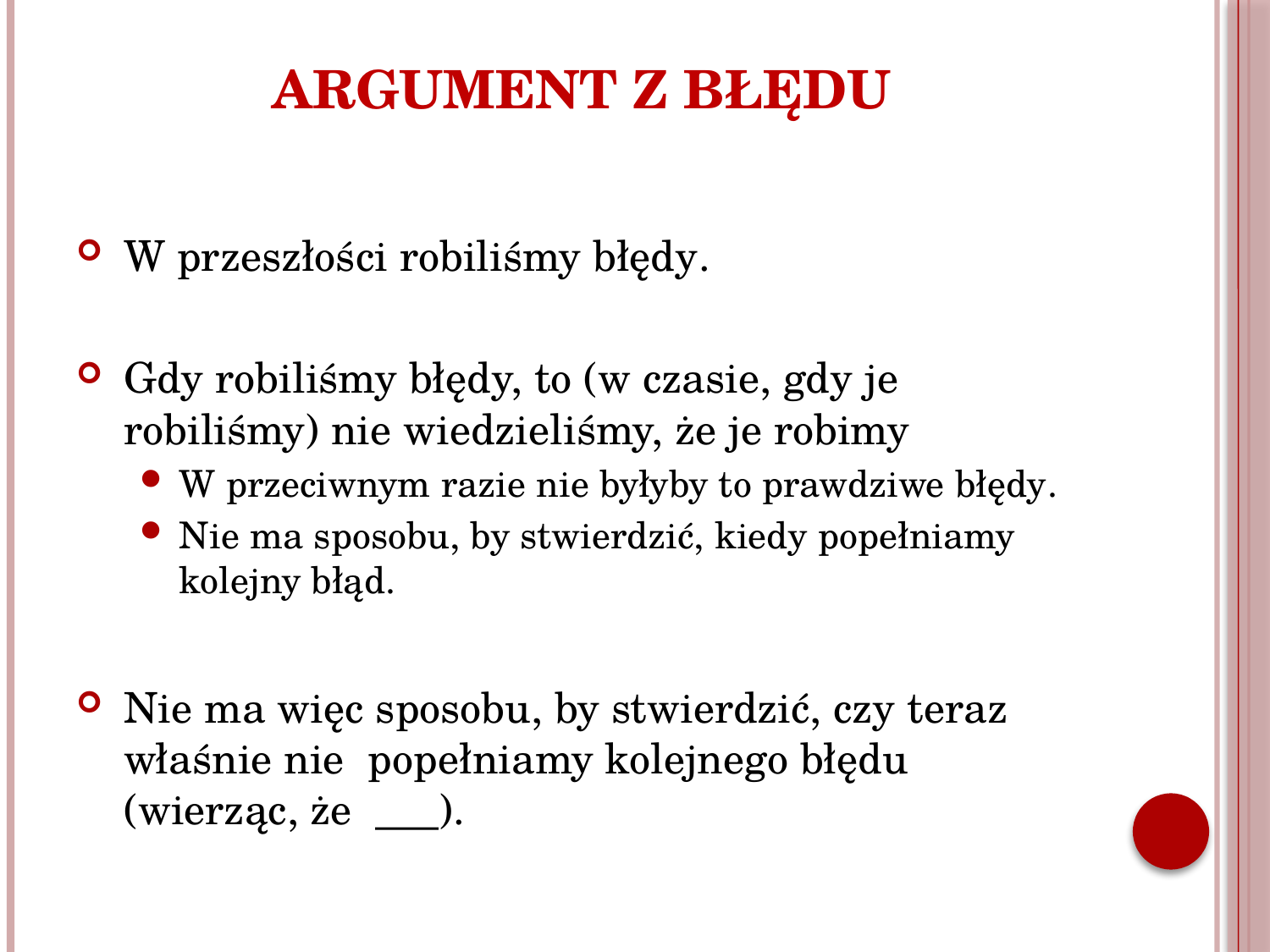

W przeszłości robiliśmy błędy.

Gdy robiliśmy błędy, to (w czasie, gdy je robiliśmy) nie wiedzieliśmy, że je robimy
W przeciwnym razie nie byłyby to prawdziwe błędy.
Nie ma sposobu, by stwierdzić, kiedy popełniamy kolejny błąd.

Nie ma więc sposobu, by stwierdzić, czy teraz właśnie nie  popełniamy kolejnego błędu (wierząc, że  ___).
Argument z błędu